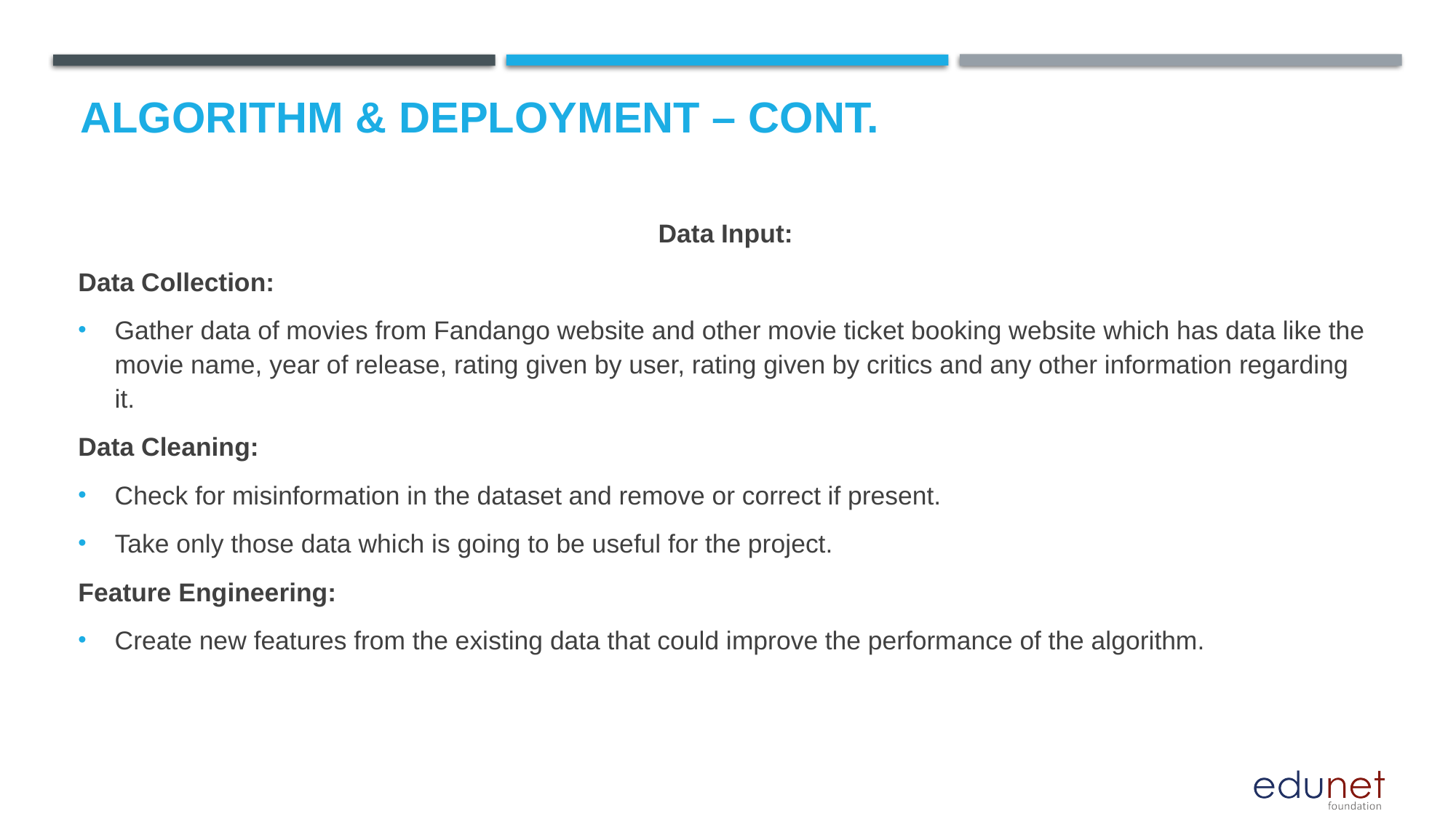

# Algorithm & Deployment – CONT.
Data Input:
Data Collection:
Gather data of movies from Fandango website and other movie ticket booking website which has data like the movie name, year of release, rating given by user, rating given by critics and any other information regarding it.
Data Cleaning:
Check for misinformation in the dataset and remove or correct if present.
Take only those data which is going to be useful for the project.
Feature Engineering:
Create new features from the existing data that could improve the performance of the algorithm.